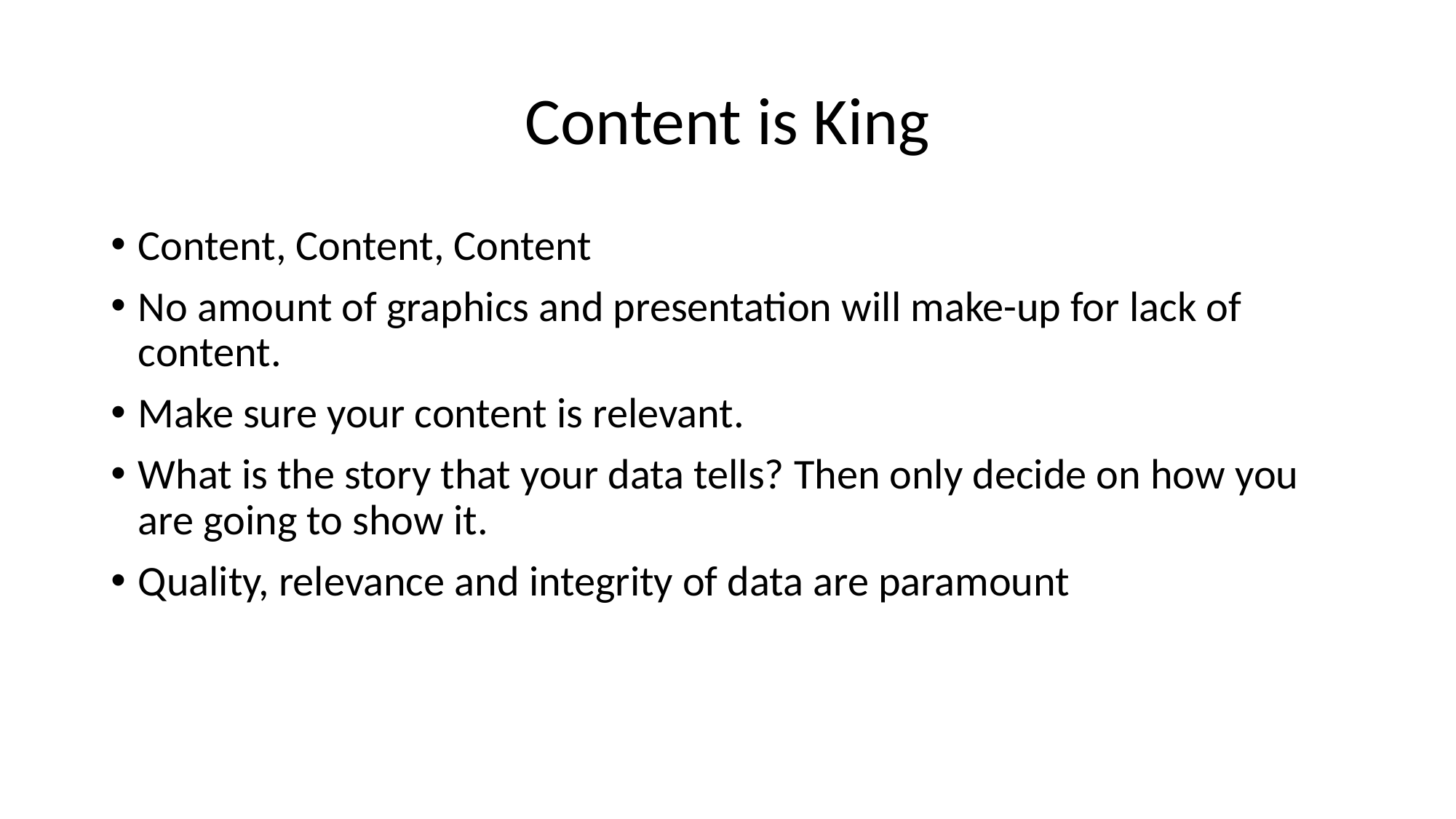

# Content is King
Content, Content, Content
No amount of graphics and presentation will make-up for lack of content.
Make sure your content is relevant.
What is the story that your data tells? Then only decide on how you are going to show it.
Quality, relevance and integrity of data are paramount